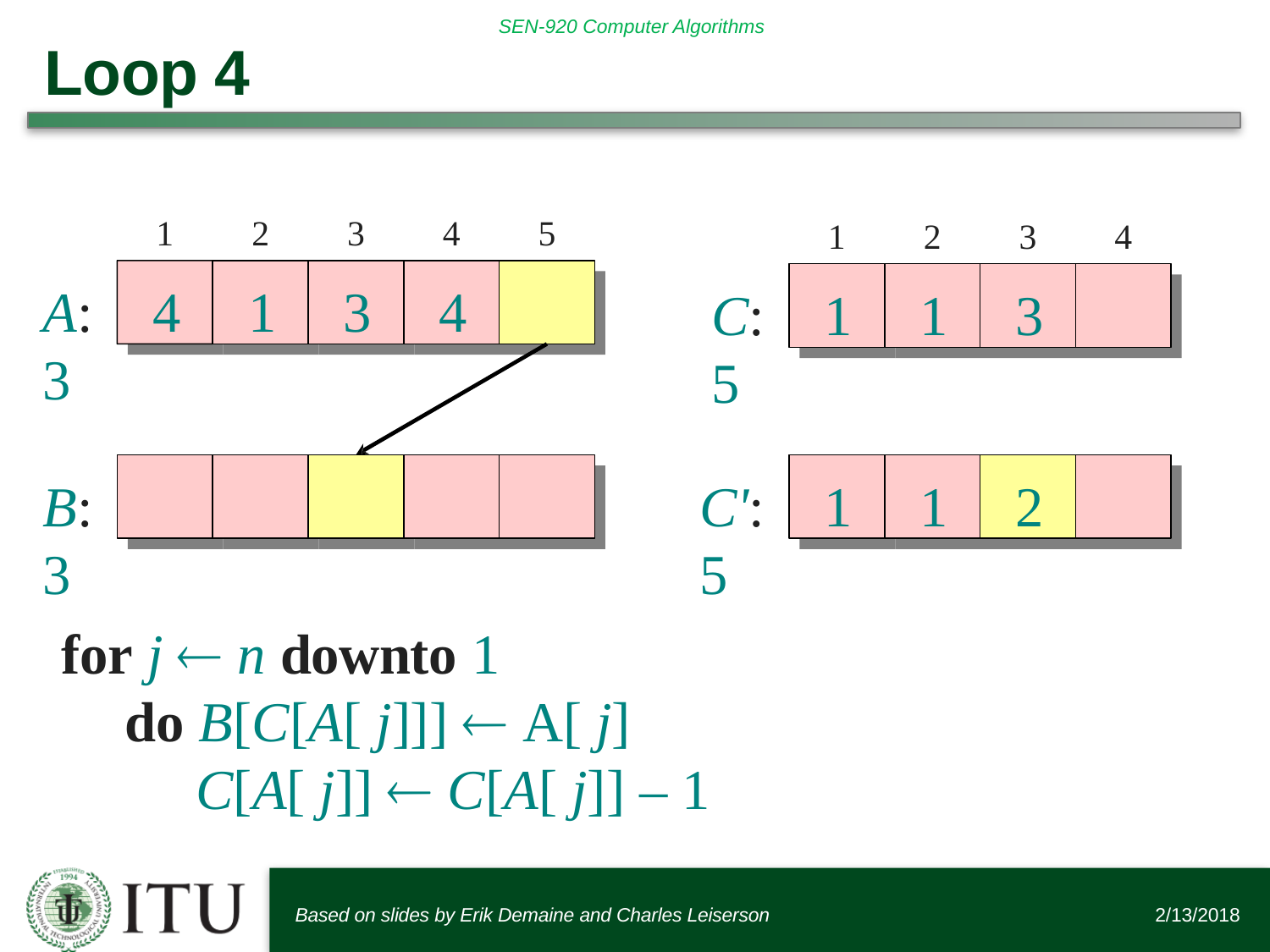

# Loop 4

1
2
3
4
5
1
2
3
4

A:	4	1	3	4	3
C:	1	1	3	5

B: 	3
C':	1	1	2	5
for j ← n downto 1
do B[C[A[ j]]] ← A[ j]
C[A[ j]] ← C[A[ j]] – 1
Based on slides by Erik Demaine and Charles Leiserson
2/13/2018